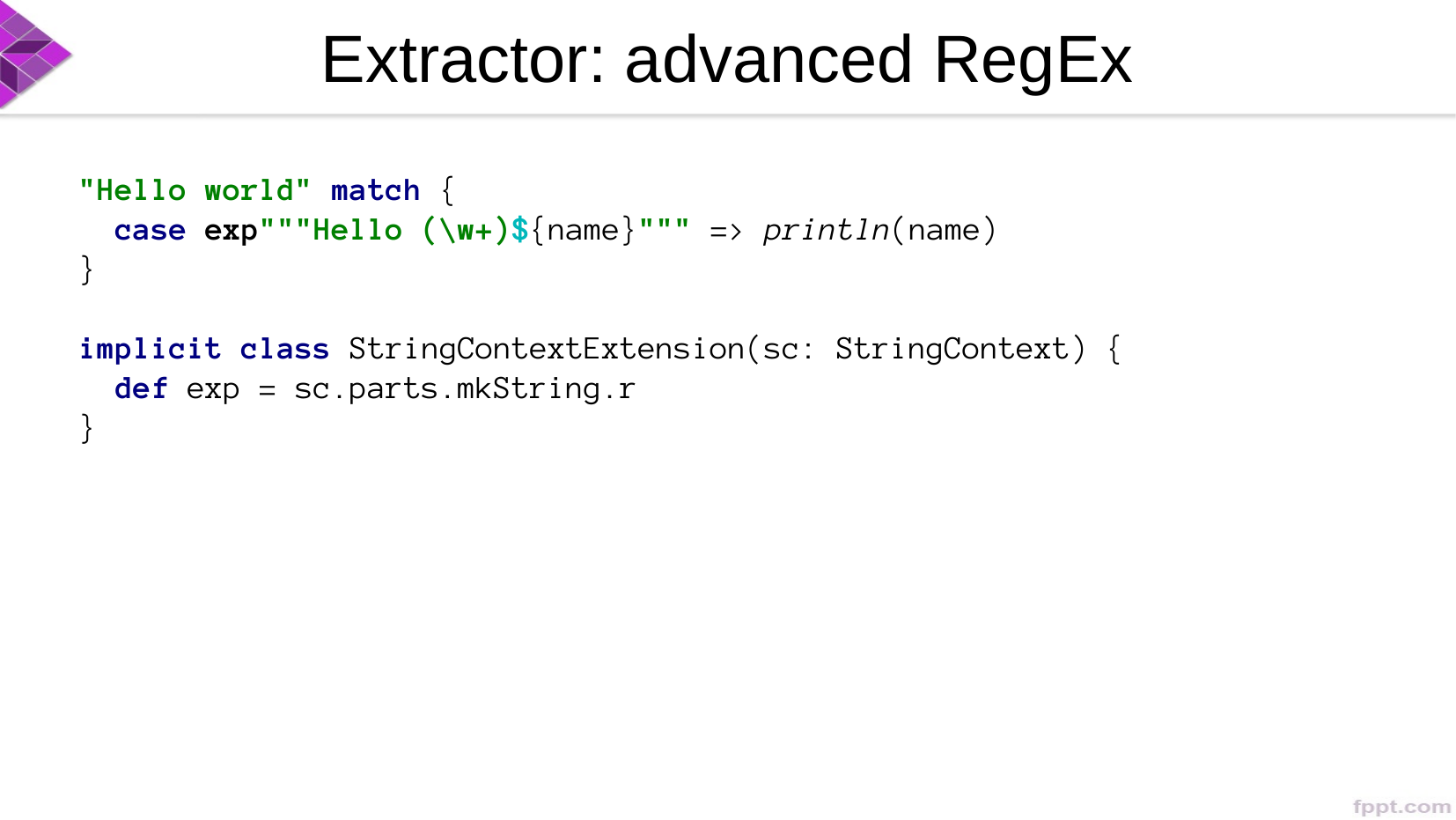

Extractor: advanced RegEx

"Hello world" match {
  case exp"""Hello (\w+)${name}""" => println(name)
}
implicit class StringContextExtension(sc: StringContext) {
  def exp = sc.parts.mkString.r
}